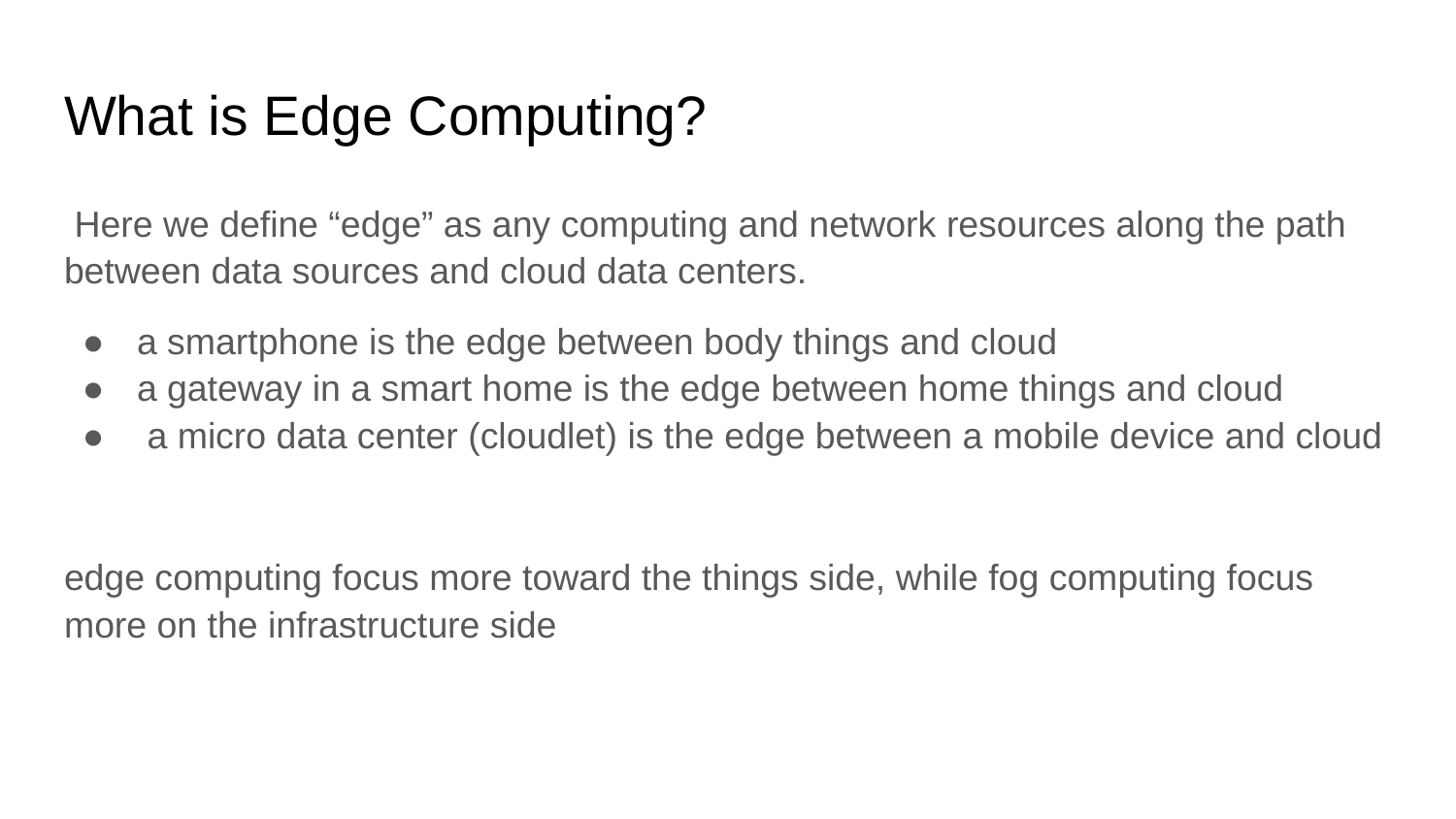

# What is Edge Computing?
 Here we define “edge” as any computing and network resources along the path between data sources and cloud data centers.
a smartphone is the edge between body things and cloud
a gateway in a smart home is the edge between home things and cloud
 a micro data center (cloudlet) is the edge between a mobile device and cloud

edge computing focus more toward the things side, while fog computing focus more on the infrastructure side